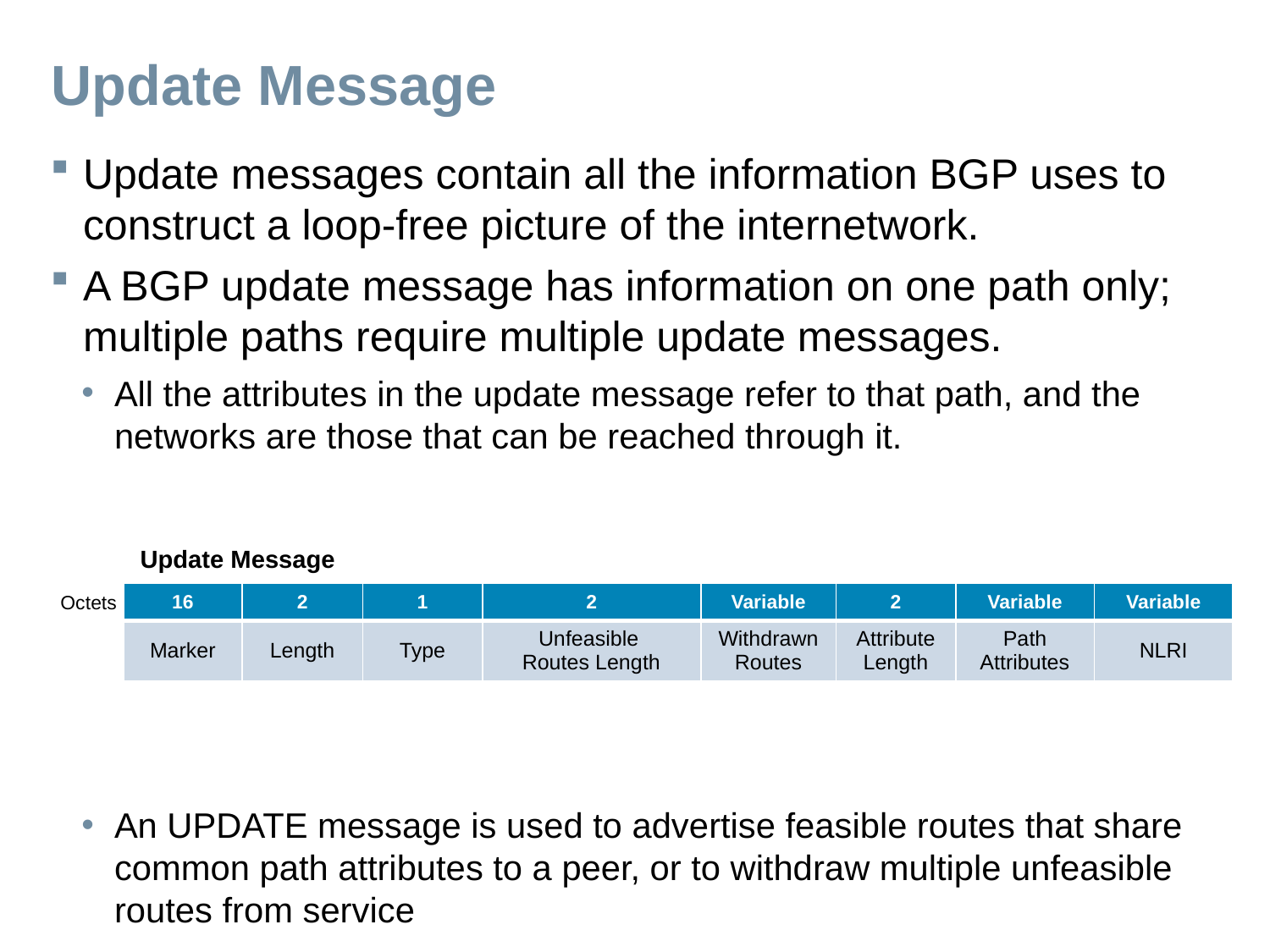

# Update Message
Update messages contain all the information BGP uses to construct a loop-free picture of the internetwork.
A BGP update message has information on one path only; multiple paths require multiple update messages.
All the attributes in the update message refer to that path, and the networks are those that can be reached through it.

An UPDATE message is used to advertise feasible routes that share common path attributes to a peer, or to withdraw multiple unfeasible routes from service

Update Message
| 16 | 2 | 1 | 2 | Variable | 2 | Variable | Variable |
| --- | --- | --- | --- | --- | --- | --- | --- |
| Marker | Length | Type | Unfeasible Routes Length | Withdrawn Routes | Attribute Length | Path Attributes | NLRI |
Octets